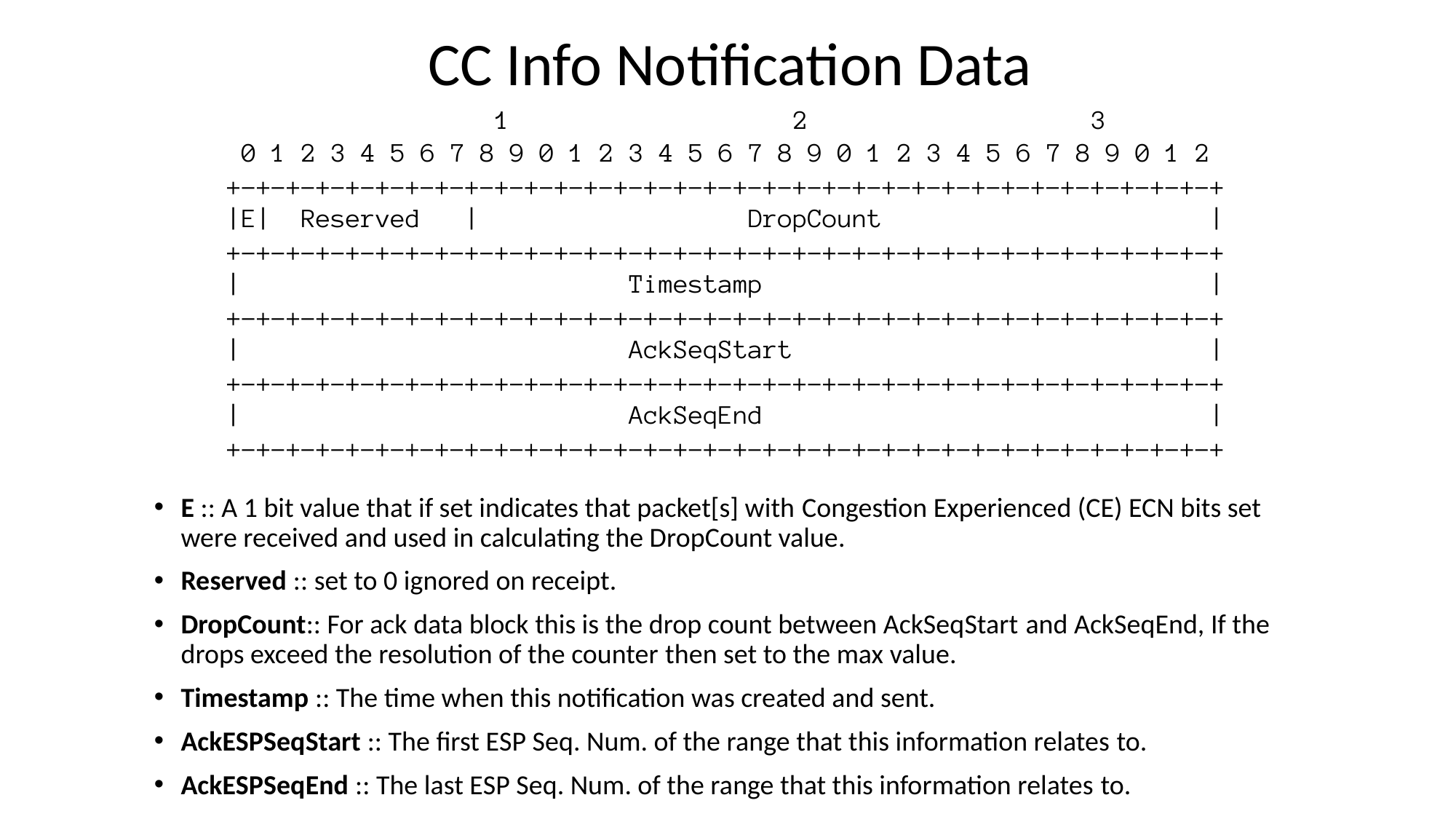

# CC Info Notification Data
                     1                   2                   3
    0 1 2 3 4 5 6 7 8 9 0 1 2 3 4 5 6 7 8 9 0 1 2 3 4 5 6 7 8 9 0 1 2
   +-+-+-+-+-+-+-+-+-+-+-+-+-+-+-+-+-+-+-+-+-+-+-+-+-+-+-+-+-+-+-+-+-+
   |E|  Reserved   |                  DropCount                      |
   +-+-+-+-+-+-+-+-+-+-+-+-+-+-+-+-+-+-+-+-+-+-+-+-+-+-+-+-+-+-+-+-+-+
   |                          Timestamp                              |
   +-+-+-+-+-+-+-+-+-+-+-+-+-+-+-+-+-+-+-+-+-+-+-+-+-+-+-+-+-+-+-+-+-+
   |                          AckSeqStart                            |
   +-+-+-+-+-+-+-+-+-+-+-+-+-+-+-+-+-+-+-+-+-+-+-+-+-+-+-+-+-+-+-+-+-+
   |                          AckSeqEnd                              |
   +-+-+-+-+-+-+-+-+-+-+-+-+-+-+-+-+-+-+-+-+-+-+-+-+-+-+-+-+-+-+-+-+-+
E :: A 1 bit value that if set indicates that packet[s] with Congestion Experienced (CE) ECN bits set were received and used in calculating the DropCount value.
Reserved :: set to 0 ignored on receipt.
DropCount:: For ack data block this is the drop count between AckSeqStart and AckSeqEnd, If the drops exceed the resolution of the counter then set to the max value.
Timestamp :: The time when this notification was created and sent.
AckESPSeqStart :: The first ESP Seq. Num. of the range that this information relates to.
AckESPSeqEnd :: The last ESP Seq. Num. of the range that this information relates to.